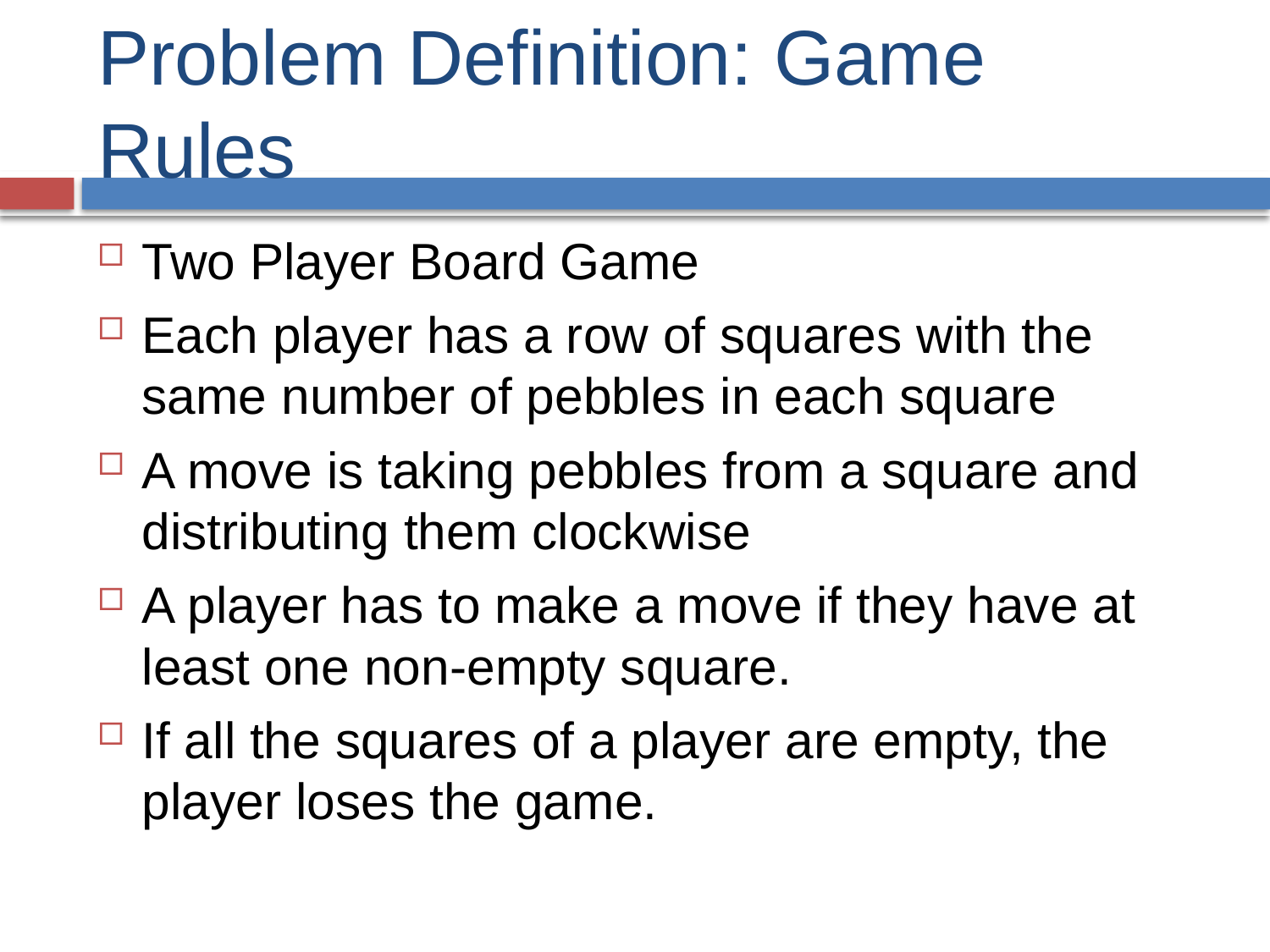

# Problem Definition: Game Rules
Two Player Board Game
Each player has a row of squares with the same number of pebbles in each square
A move is taking pebbles from a square and distributing them clockwise
A player has to make a move if they have at least one non-empty square.
If all the squares of a player are empty, the player loses the game.